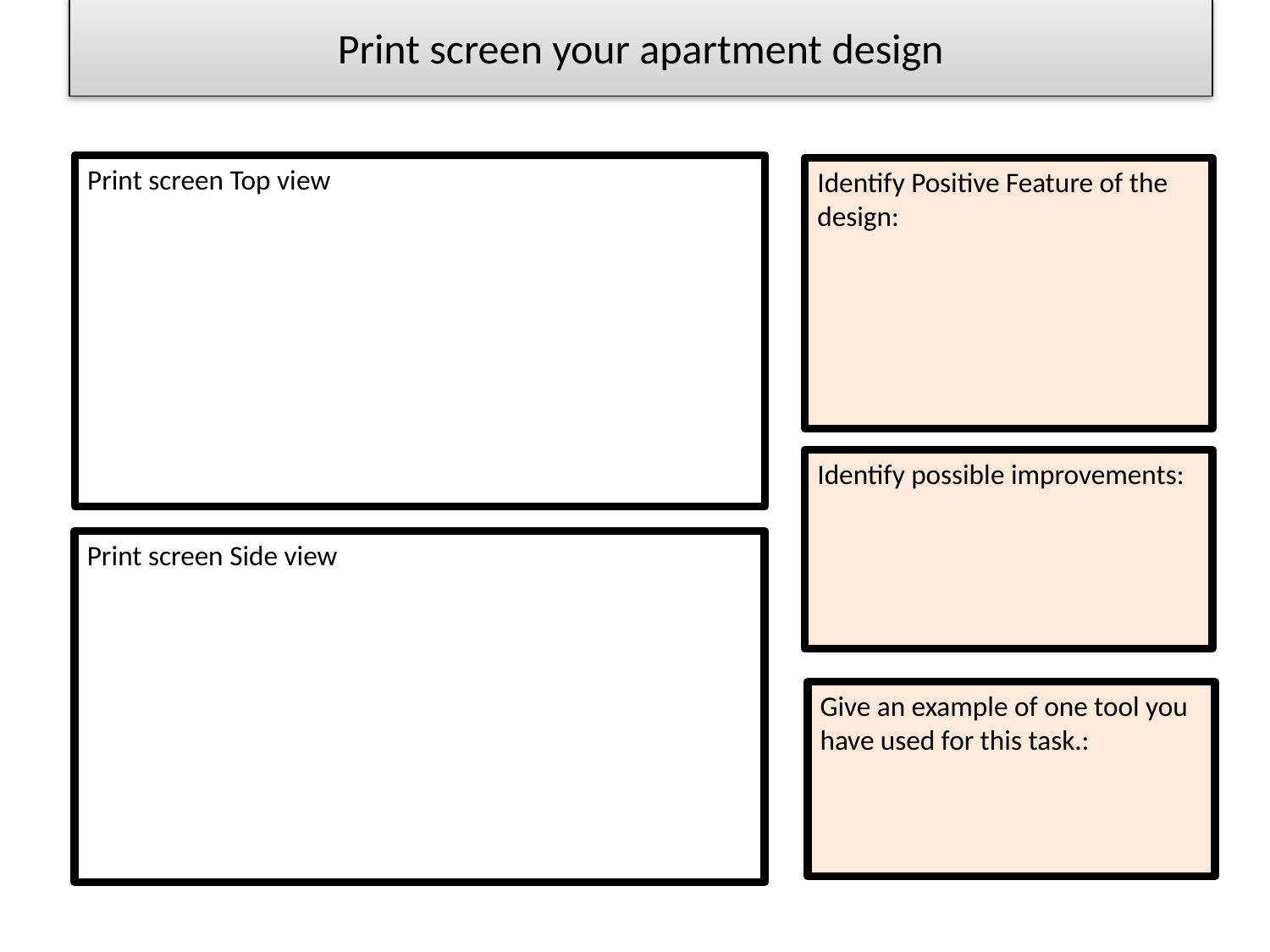

# Print screen your apartment design
Print screen Top view

Identify Positive Feature of the design:

Identify possible improvements:

Print screen Side view

Give an example of one tool you have used for this task.: